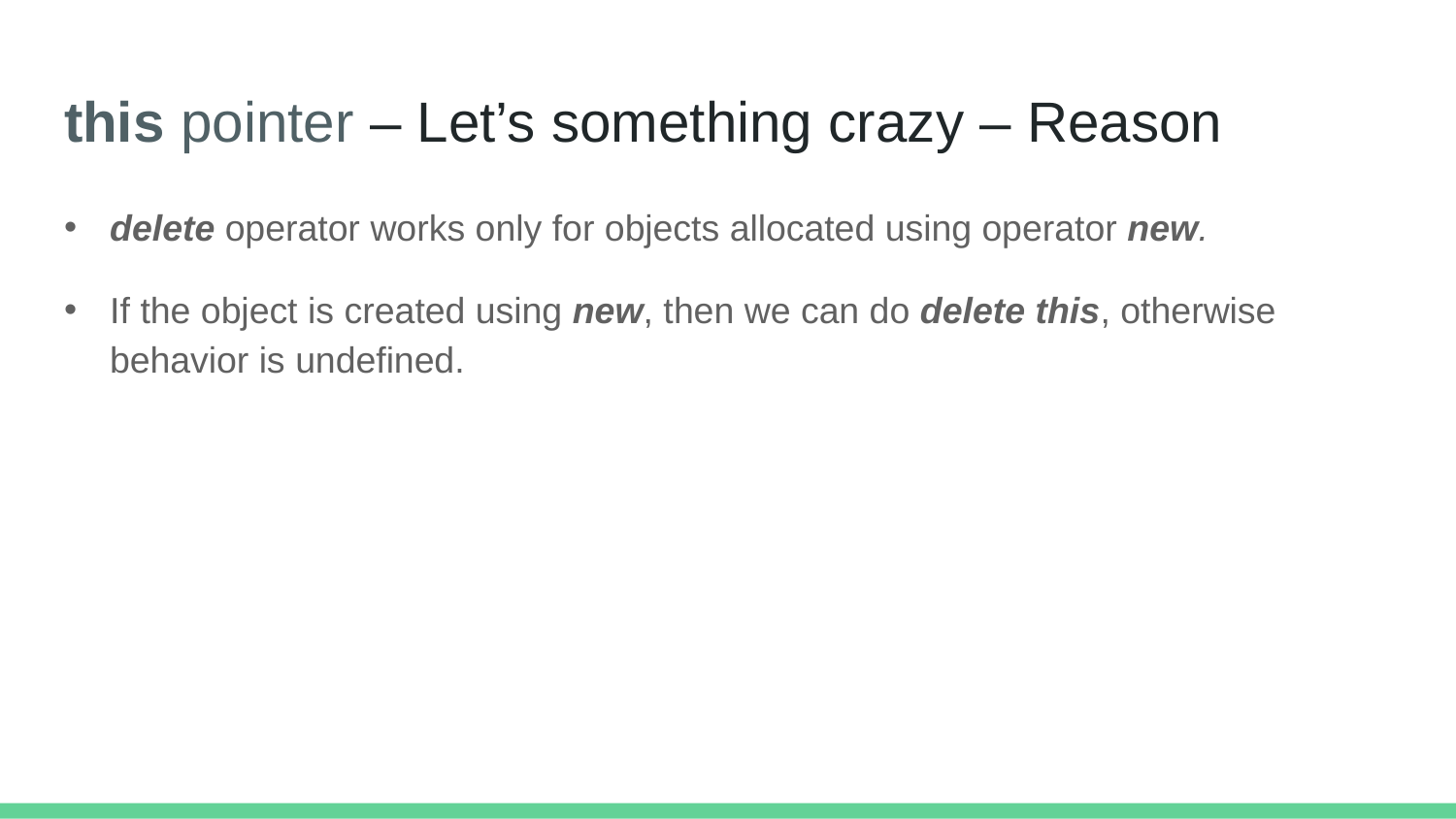

# this pointer – Let’s something crazy – Reason
delete operator works only for objects allocated using operator new.
If the object is created using new, then we can do delete this, otherwise behavior is undefined.